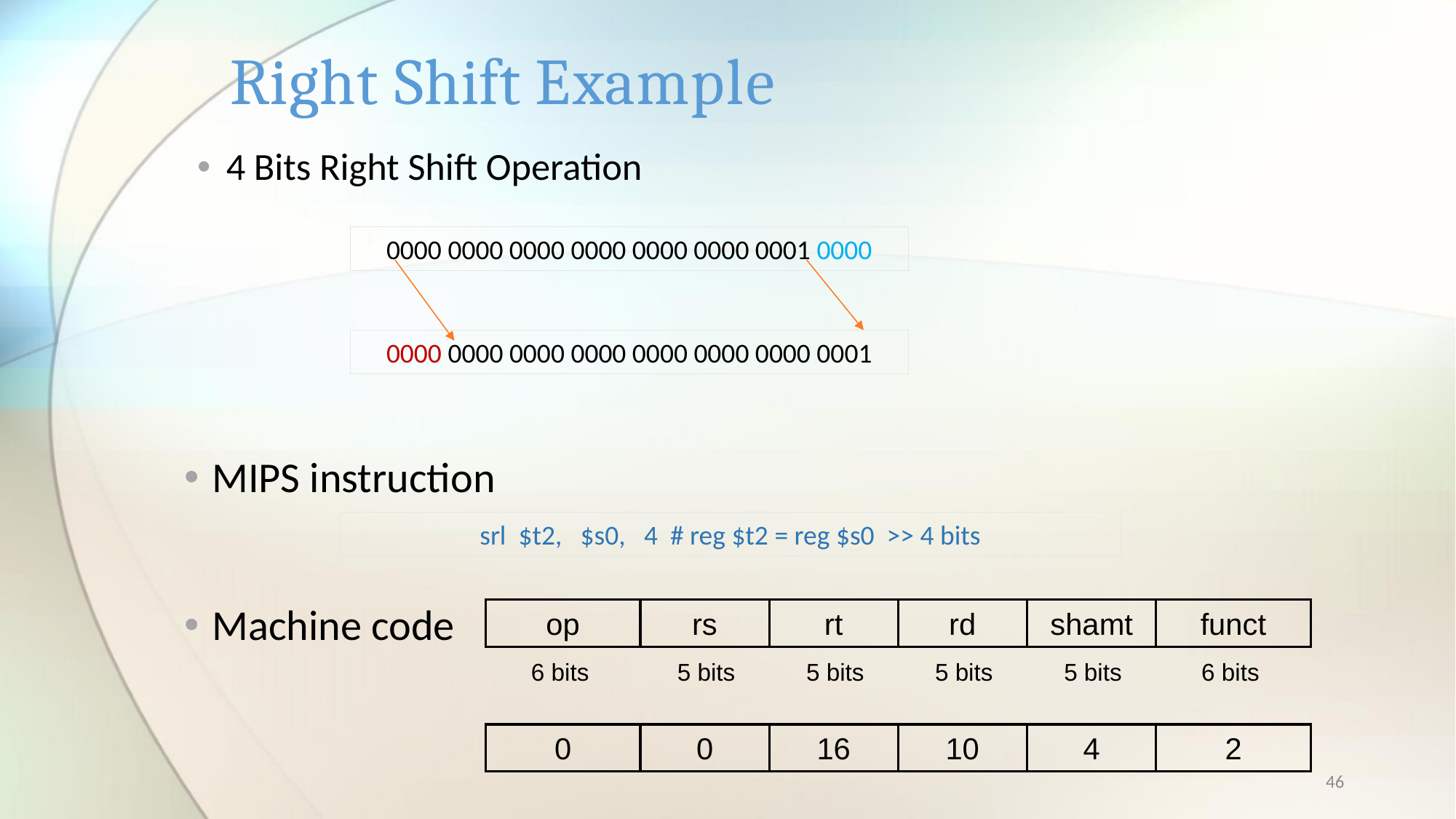

# Right Shift Example
4 Bits Right Shift Operation

0000 0000 0000 0000 0000 0000 0001 0000
0000 0000 0000 0000 0000 0000 0000 0001
MIPS instruction

srl  $t2,   $s0,   4  # reg $t2 = reg $s0  >> 4 bits
Machine code

op
rs
rt
rd
shamt
funct
6 bits
5 bits
5 bits
5 bits
5 bits
6 bits
0
0
16
10
4
2
46